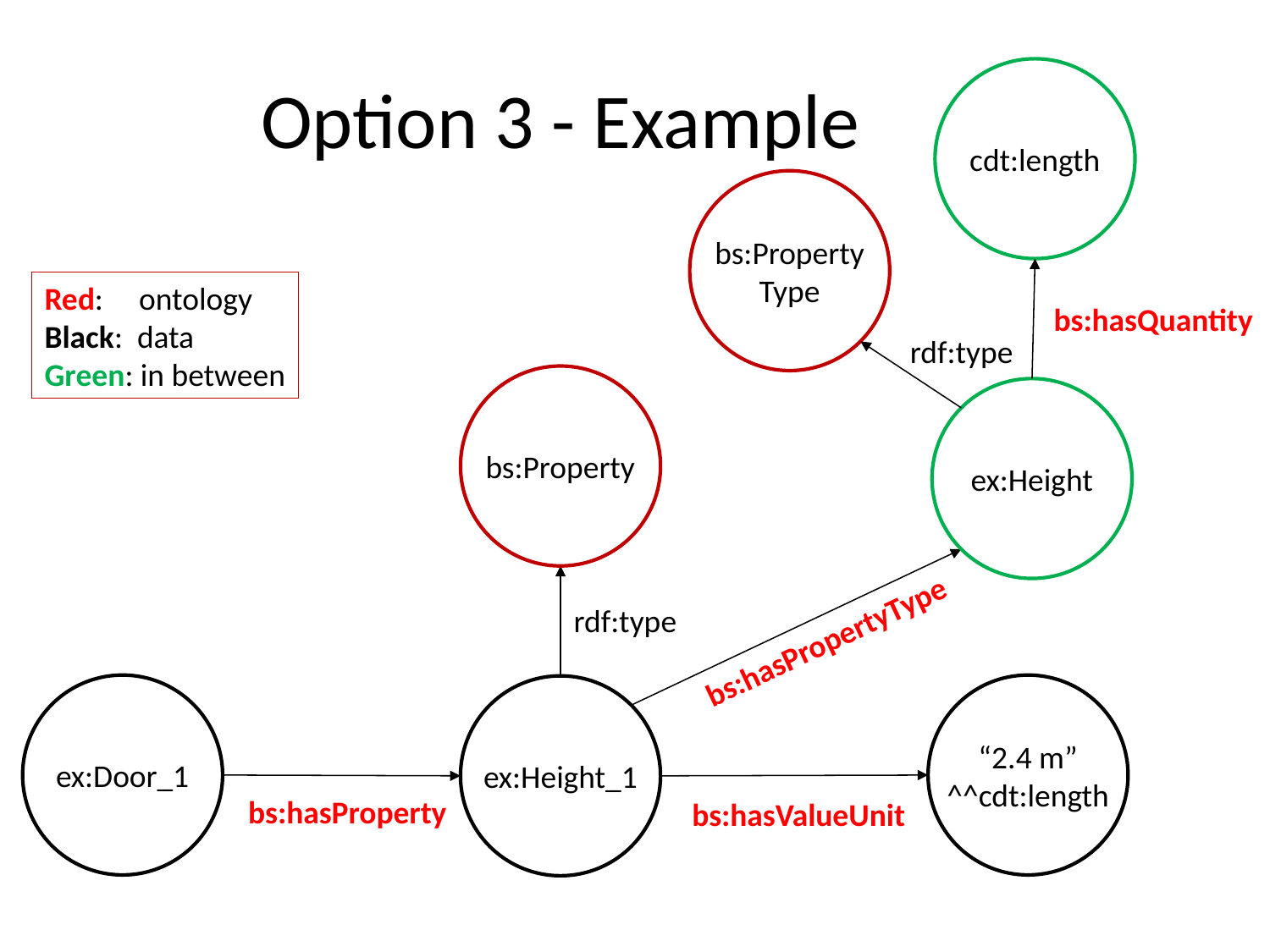

# Option 3 - Example
cdt:length
bs:Property
Type
Red:     ontology
Black:  data
Green: in between
bs:hasQuantity
rdf:type
bs:Property
ex:Height
rdf:type
bs:hasPropertyType
ex:Door_1
“2.4 m”
^^cdt:length
ex:Height_1
bs:hasProperty
bs:hasValueUnit